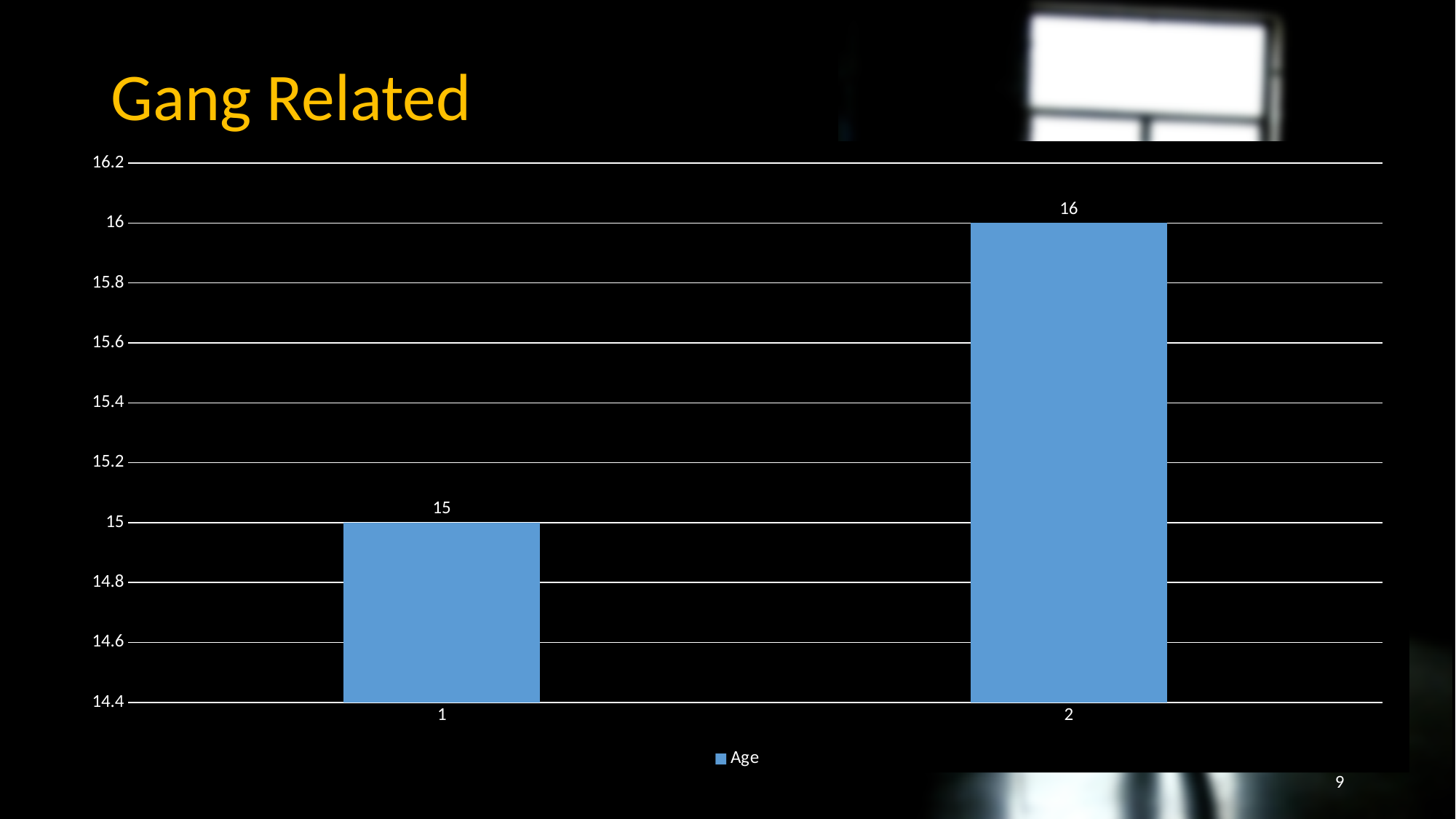

# Gang Related

### Chart

| Category | Age |
|---|---|
| 1 | 15.0 |
| 2 | 16.0 |
9